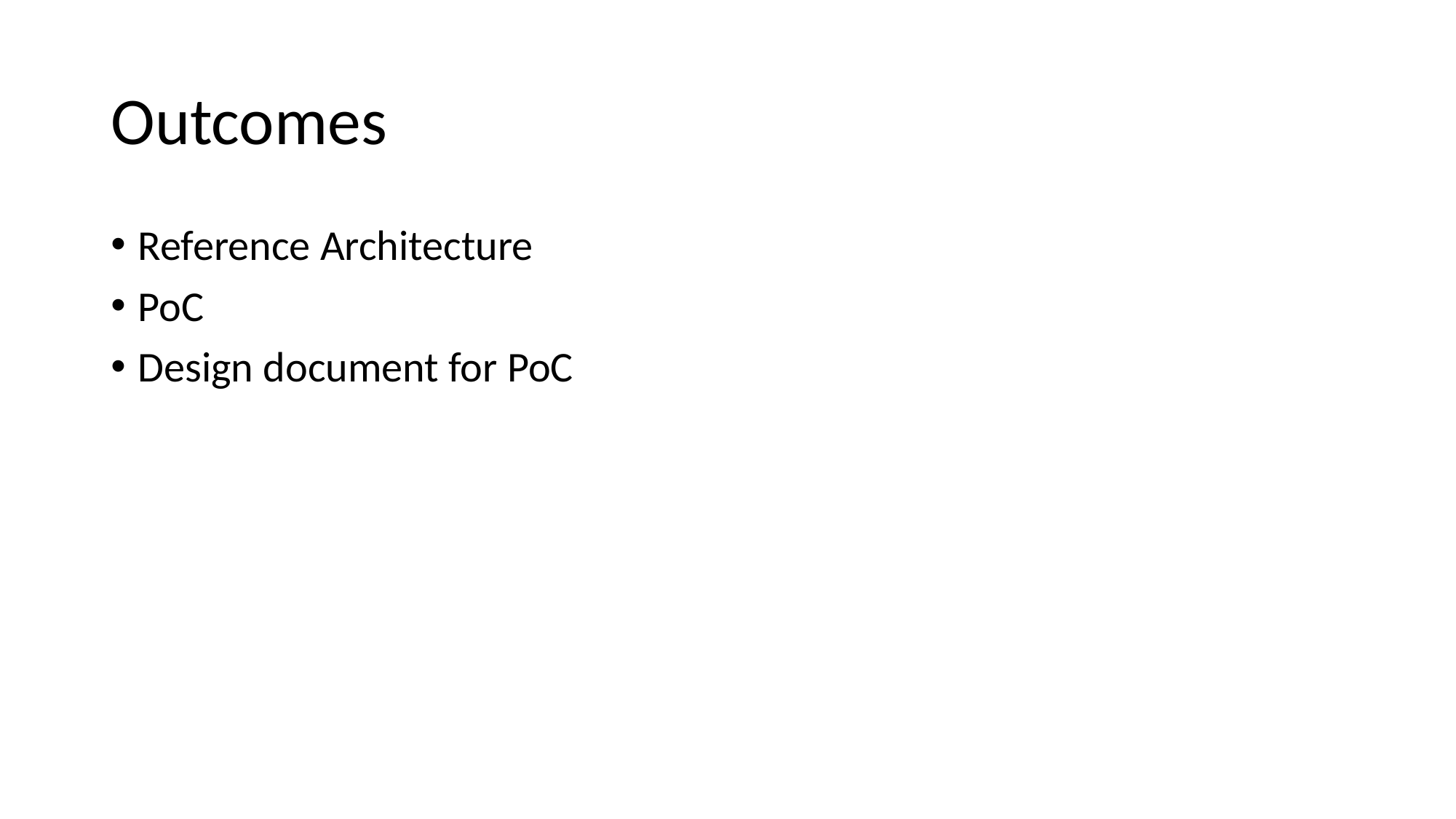

# Outcomes
Reference Architecture
PoC
Design document for PoC